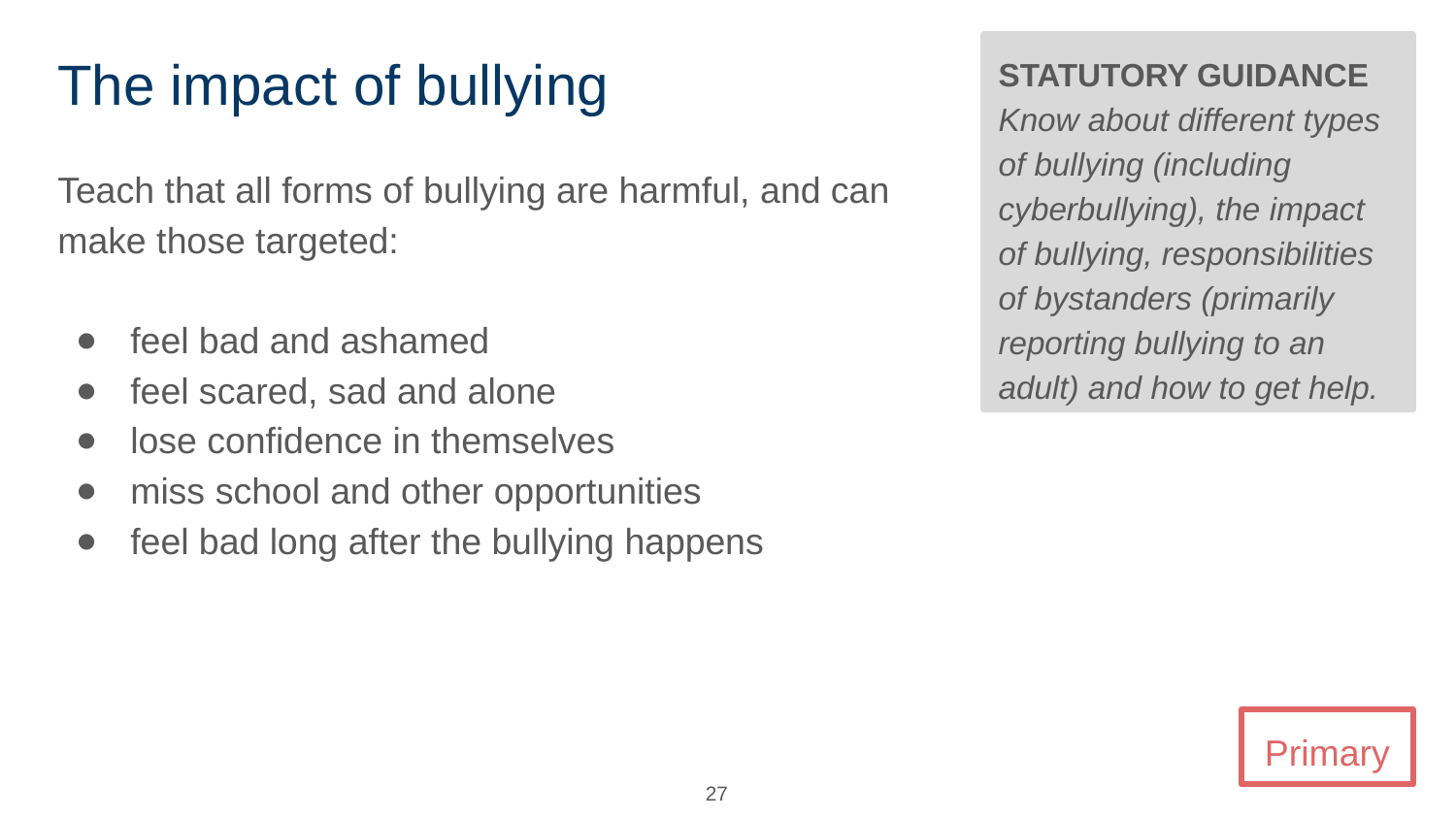

# The impact of bullying

STATUTORY GUIDANCE Know about different types of bullying (including cyberbullying), the impact of bullying, responsibilities of bystanders (primarily reporting bullying to an adult) and how to get help.
Teach that all forms of bullying are harmful, and can make those targeted:

feel bad and ashamed
feel scared, sad and alone
lose confidence in themselves
miss school and other opportunities
feel bad long after the bullying happens

Primary
27